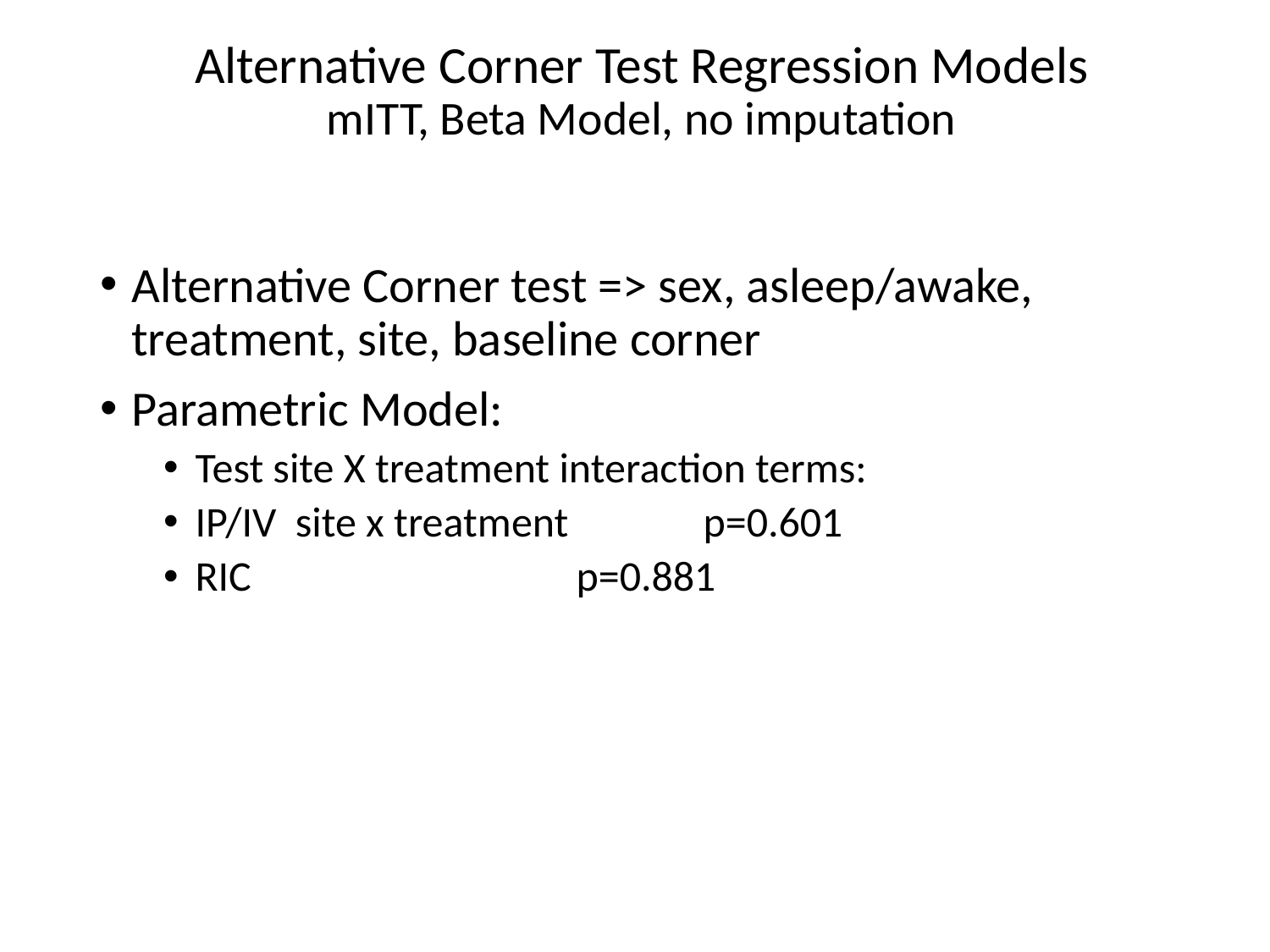

# Alternative Corner Test Regression Models mITT, Beta Model, no imputation
Alternative Corner test => sex, asleep/awake, treatment, site, baseline corner
Parametric Model:
Test site X treatment interaction terms:
IP/IV  site x treatment 	p=0.601
RIC			p=0.881